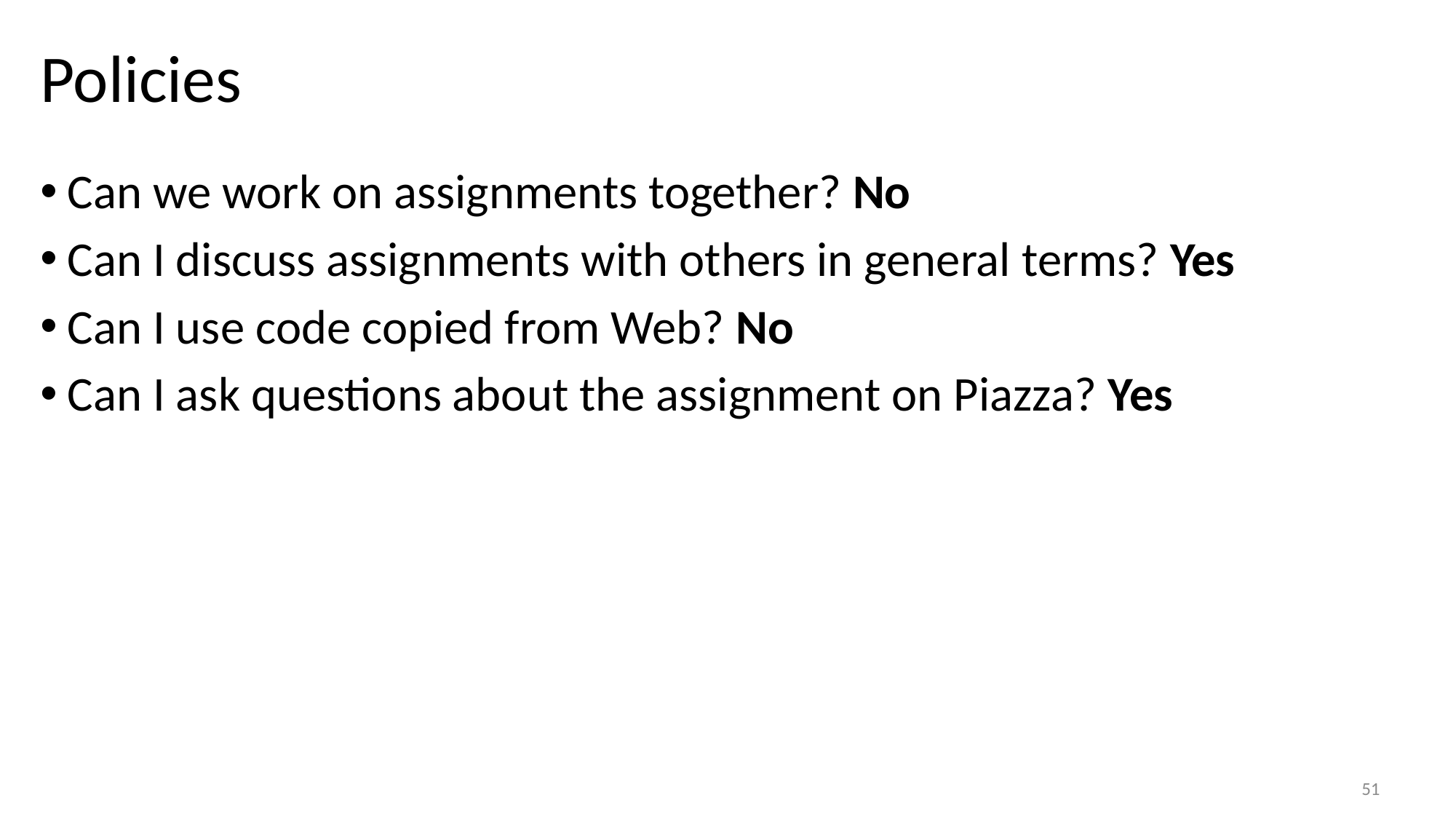

# Policies
Can we work on assignments together? No
Can I discuss assignments with others in general terms? Yes
Can I use code copied from Web? No
Can I ask questions about the assignment on Piazza? Yes